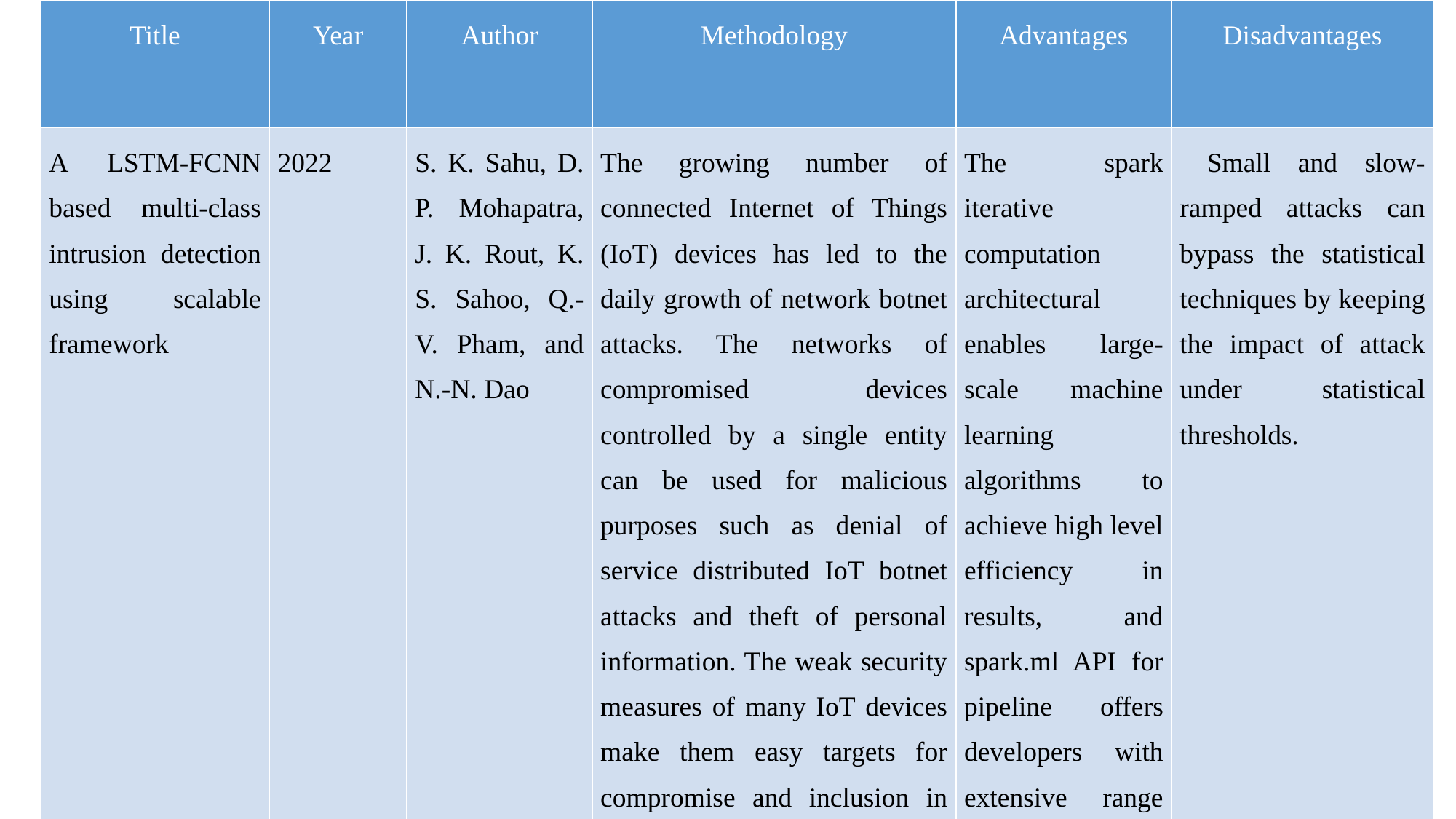

| Title | Year | Author | Methodology | Advantages | Disadvantages |
| --- | --- | --- | --- | --- | --- |
| A LSTM-FCNN based multi-class intrusion detection using scalable framework | 2022 | S. K. Sahu, D. P. Mohapatra, J. K. Rout, K. S. Sahoo, Q.-V. Pham, and N.-N. Dao | The growing number of connected Internet of Things (IoT) devices has led to the daily growth of network botnet attacks. The networks of compromised devices controlled by a single entity can be used for malicious purposes such as denial of service distributed IoT botnet attacks and theft of personal information. The weak security measures of many IoT devices make them easy targets for compromise and inclusion in botnets. | The spark iterative computation architectural enables large-scale machine learning algorithms to achieve high level efficiency in results, and spark.ml API for pipeline offers developers with extensive range of new module to integrate with their architecture. | Small and slow-ramped attacks can bypass the statistical techniques by keeping the impact of attack under statistical thresholds. |